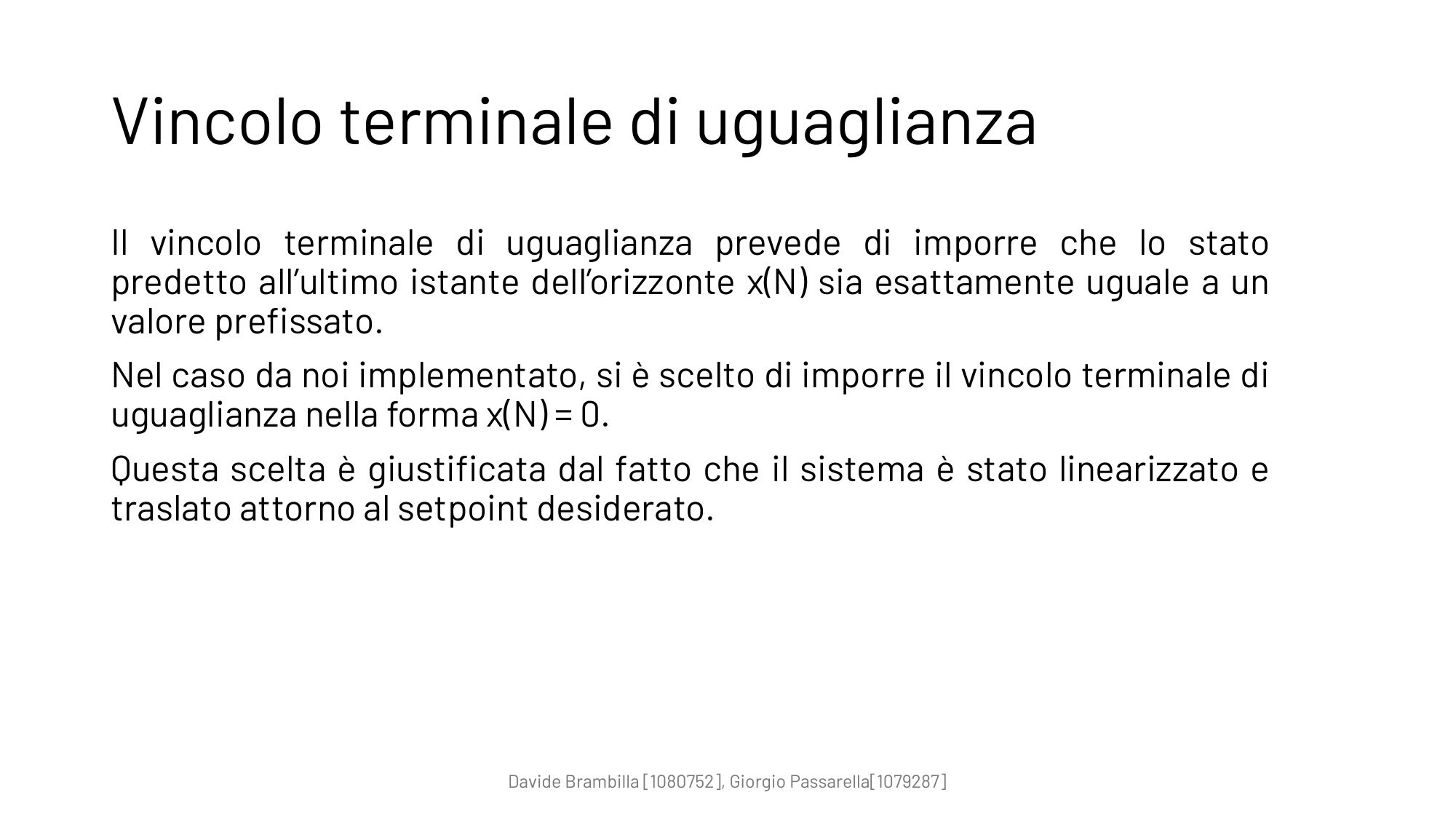

# Vincolo terminale di uguaglianza
Il vincolo terminale di uguaglianza prevede di imporre che lo stato predetto all’ultimo istante dell’orizzonte x(N) sia esattamente uguale a un valore prefissato.
Nel caso da noi implementato, si è scelto di imporre il vincolo terminale di uguaglianza nella forma x(N) = 0.
Questa scelta è giustificata dal fatto che il sistema è stato linearizzato e traslato attorno al setpoint desiderato.
Davide Brambilla [1080752], Giorgio Passarella[1079287]